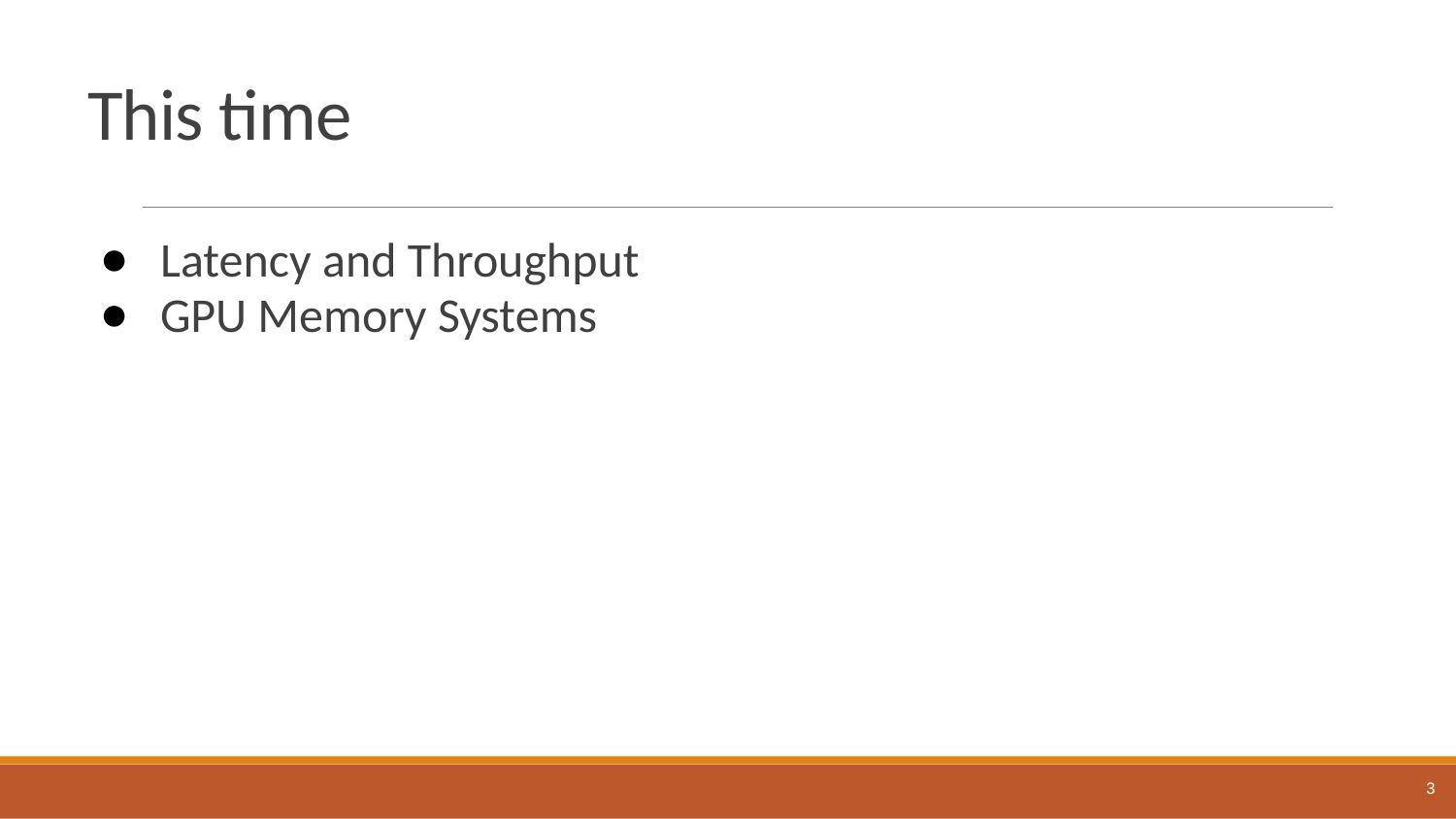

# This time
Latency and Throughput
GPU Memory Systems

3